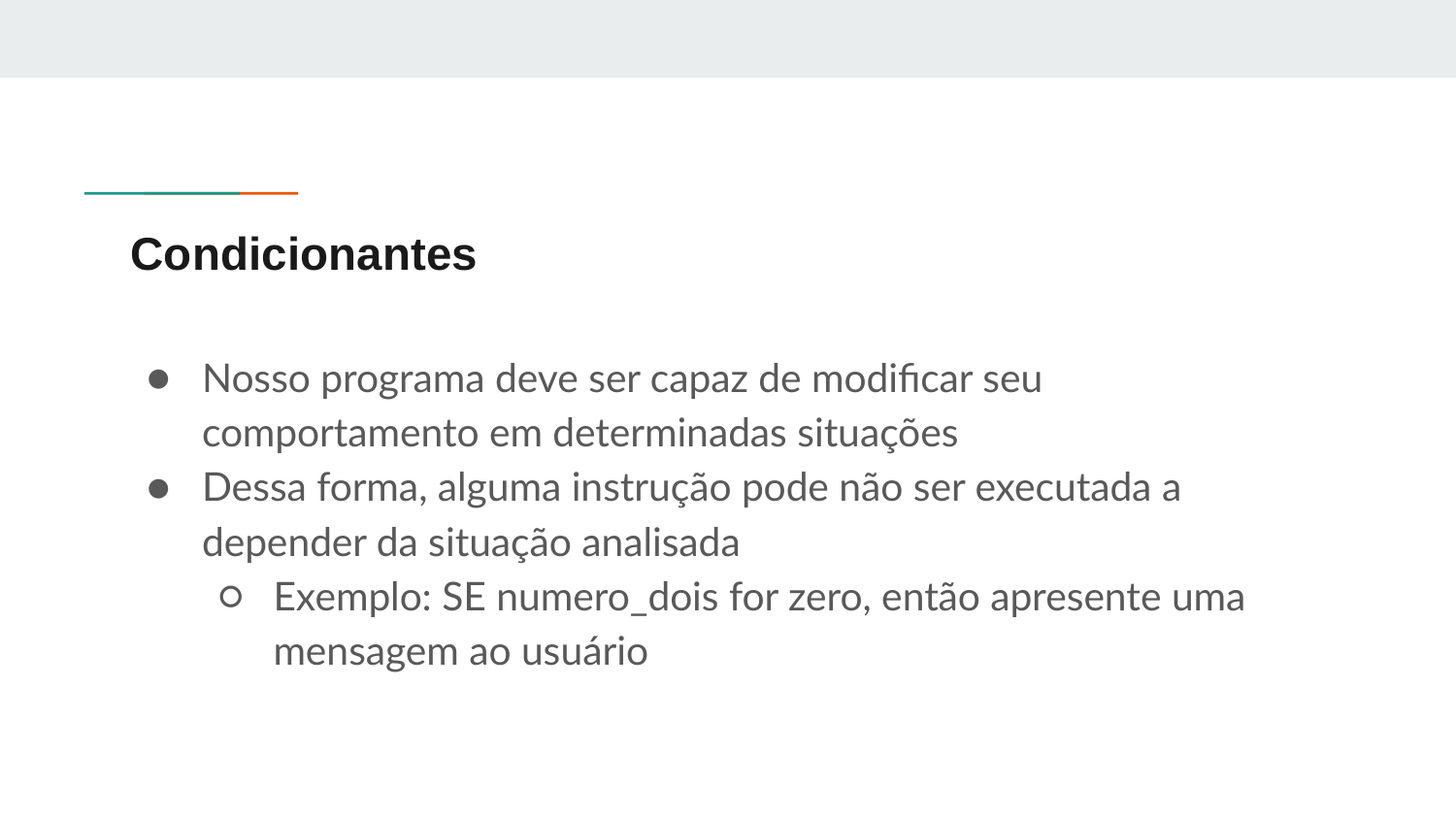

# Condicionantes
Nosso programa deve ser capaz de modificar seu comportamento em determinadas situações
Dessa forma, alguma instrução pode não ser executada a depender da situação analisada
Exemplo: SE numero_dois for zero, então apresente uma mensagem ao usuário